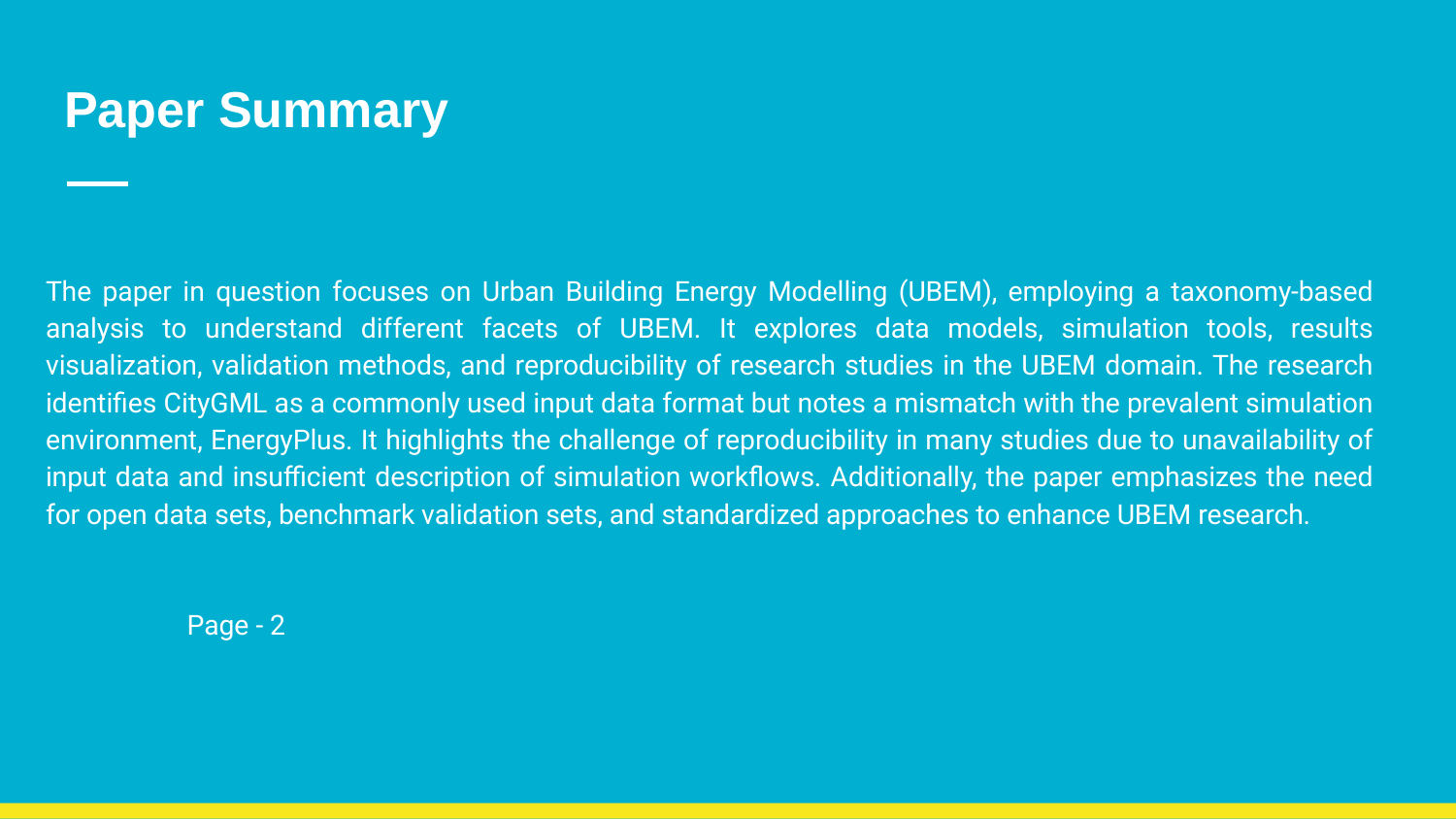

# Paper Summary

The paper in question focuses on Urban Building Energy Modelling (UBEM), employing a taxonomy-based analysis to understand different facets of UBEM. It explores data models, simulation tools, results visualization, validation methods, and reproducibility of research studies in the UBEM domain. The research identifies CityGML as a commonly used input data format but notes a mismatch with the prevalent simulation environment, EnergyPlus. It highlights the challenge of reproducibility in many studies due to unavailability of input data and insufficient description of simulation workflows. Additionally, the paper emphasizes the need for open data sets, benchmark validation sets, and standardized approaches to enhance UBEM research.

																Page - 2